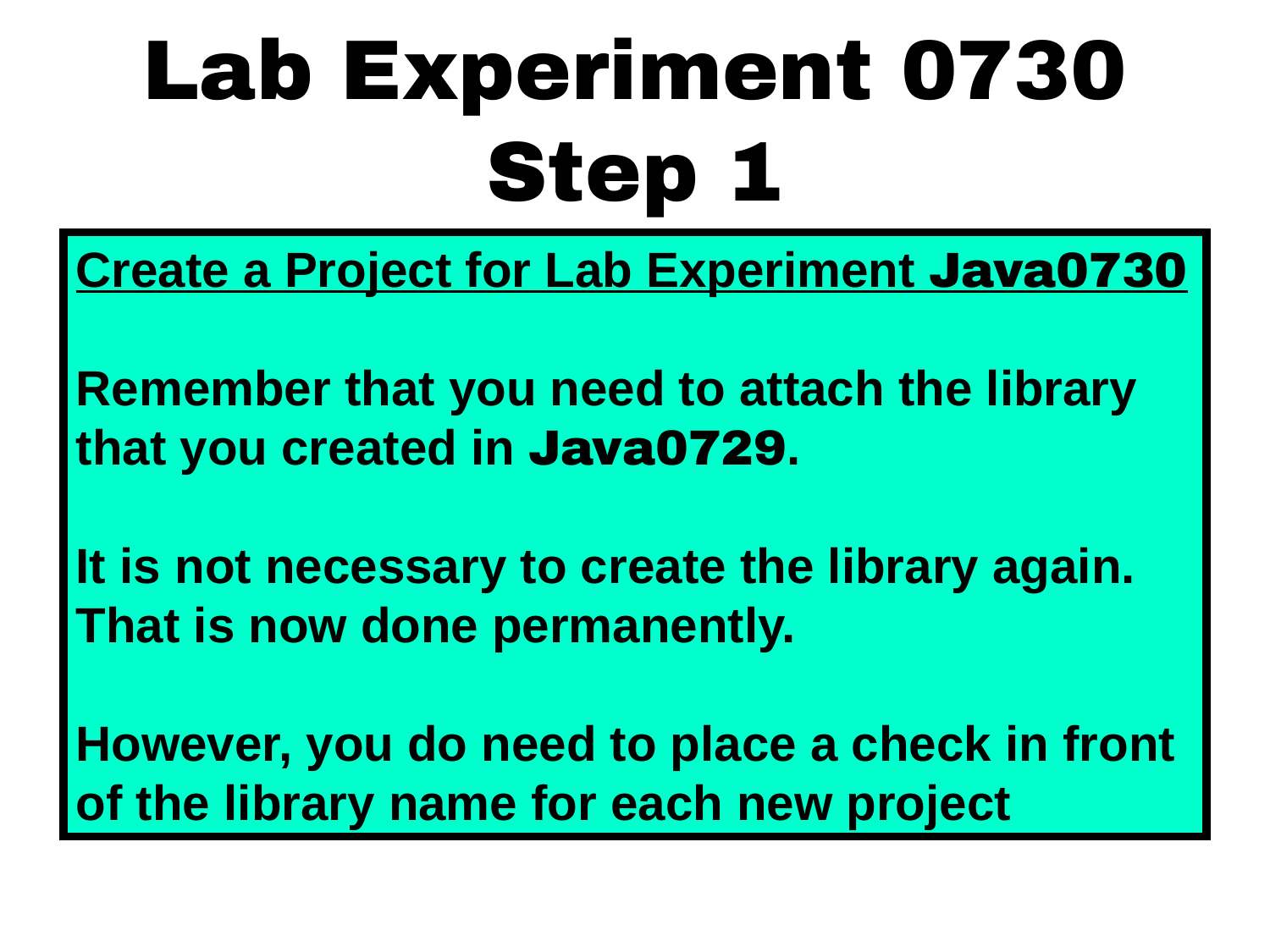

# Lab Experiment 0730 Step 1
Create a Project for Lab Experiment Java0730

Remember that you need to attach the library that you created in Java0729.

It is not necessary to create the library again.  That is now done permanently.

However, you do need to place a check in front of the library name for each new project